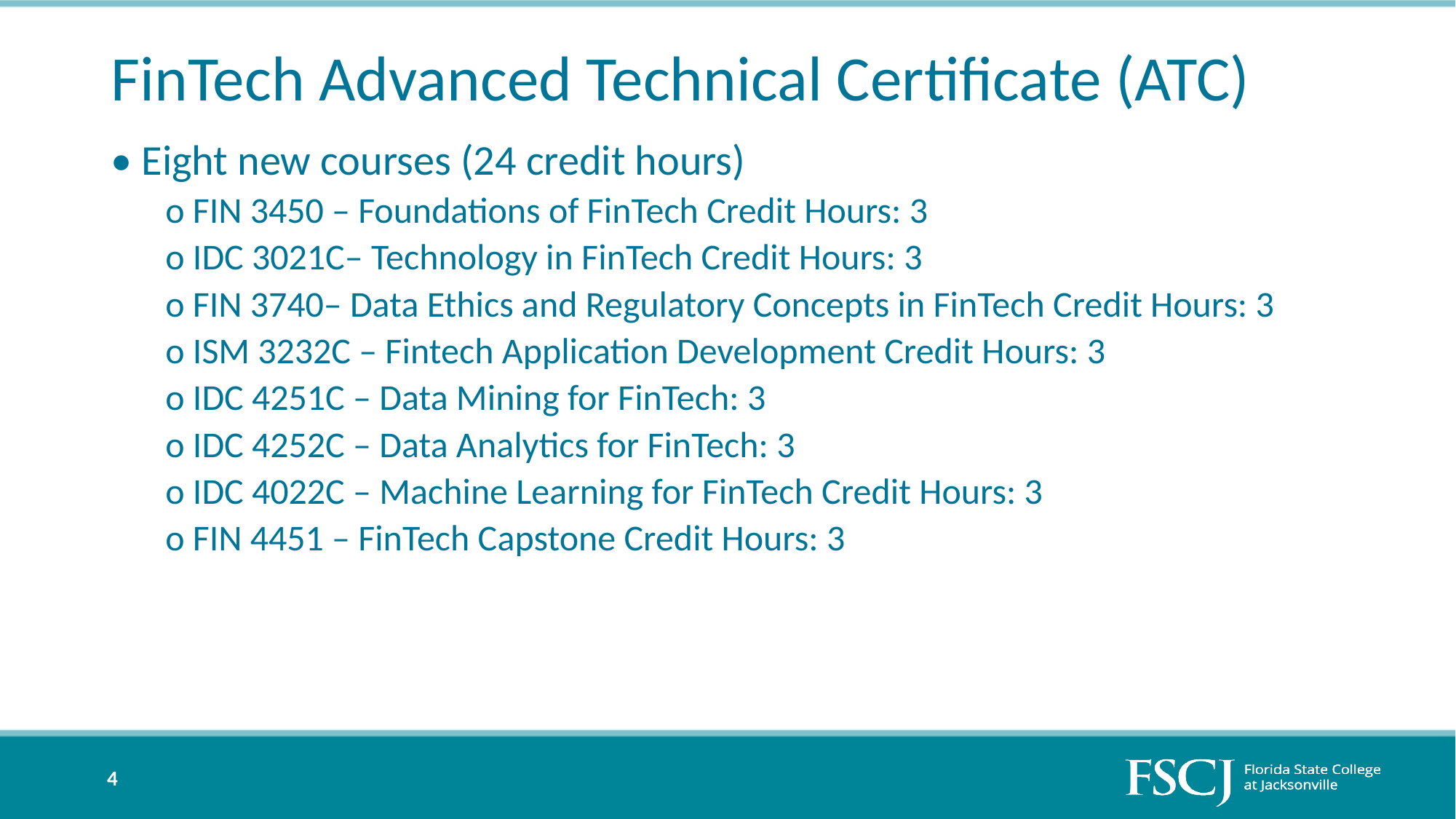

# FinTech Advanced Technical Certificate (ATC)
• Eight new courses (24 credit hours)
o FIN 3450 – Foundations of FinTech Credit Hours: 3
o IDC 3021C– Technology in FinTech Credit Hours: 3
o FIN 3740– Data Ethics and Regulatory Concepts in FinTech Credit Hours: 3
o ISM 3232C – Fintech Application Development Credit Hours: 3
o IDC 4251C – Data Mining for FinTech: 3
o IDC 4252C – Data Analytics for FinTech: 3
o IDC 4022C – Machine Learning for FinTech Credit Hours: 3
o FIN 4451 – FinTech Capstone Credit Hours: 3